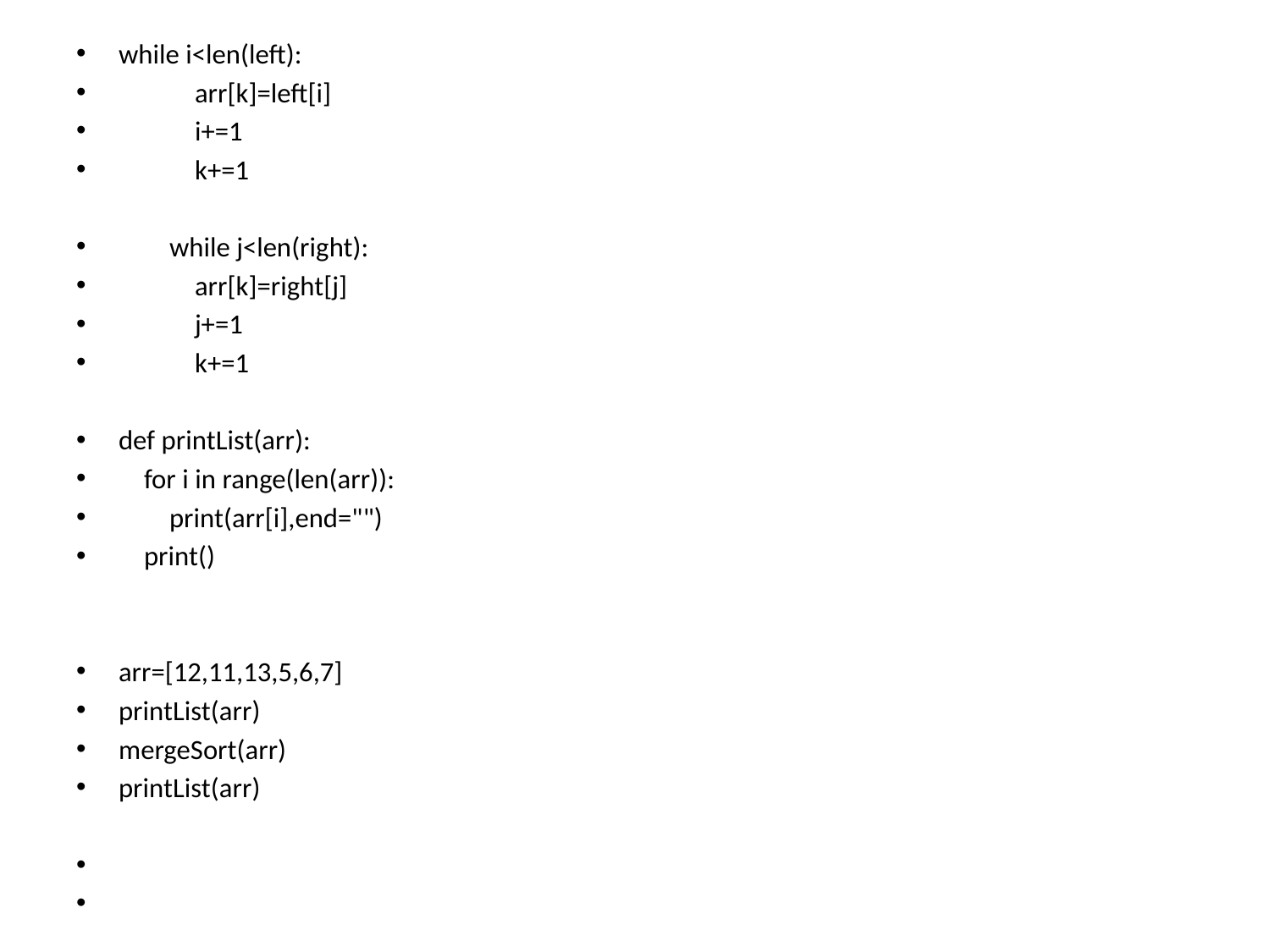

while i<len(left):
            arr[k]=left[i]
            i+=1
            k+=1

        while j<len(right):
            arr[k]=right[j]
            j+=1
            k+=1

def printList(arr):
    for i in range(len(arr)):
        print(arr[i],end="")
    print()

arr=[12,11,13,5,6,7]
printList(arr)
mergeSort(arr)
printList(arr)